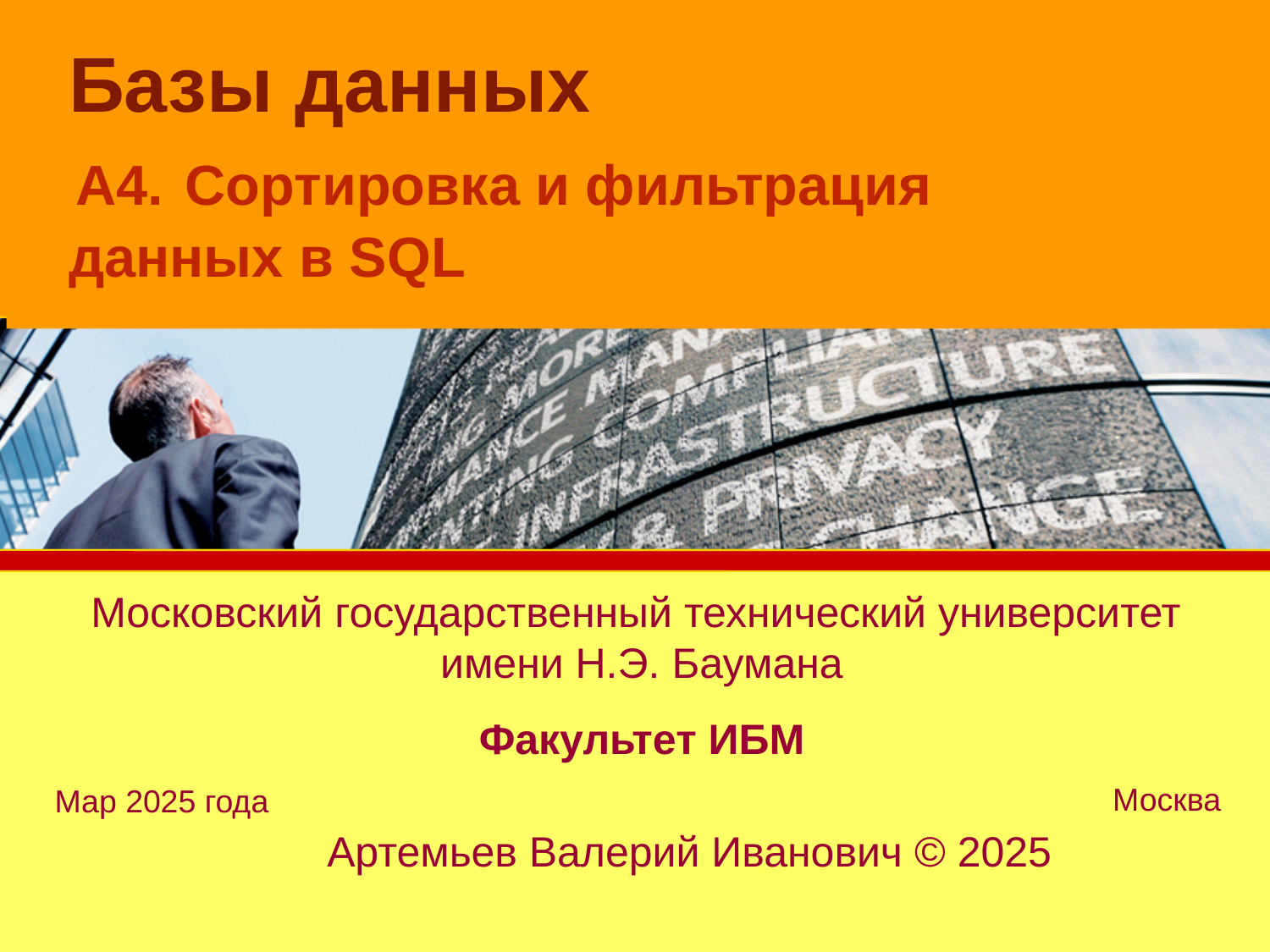

# Базы данных A4. Сортировка и фильтрация данных в SQL